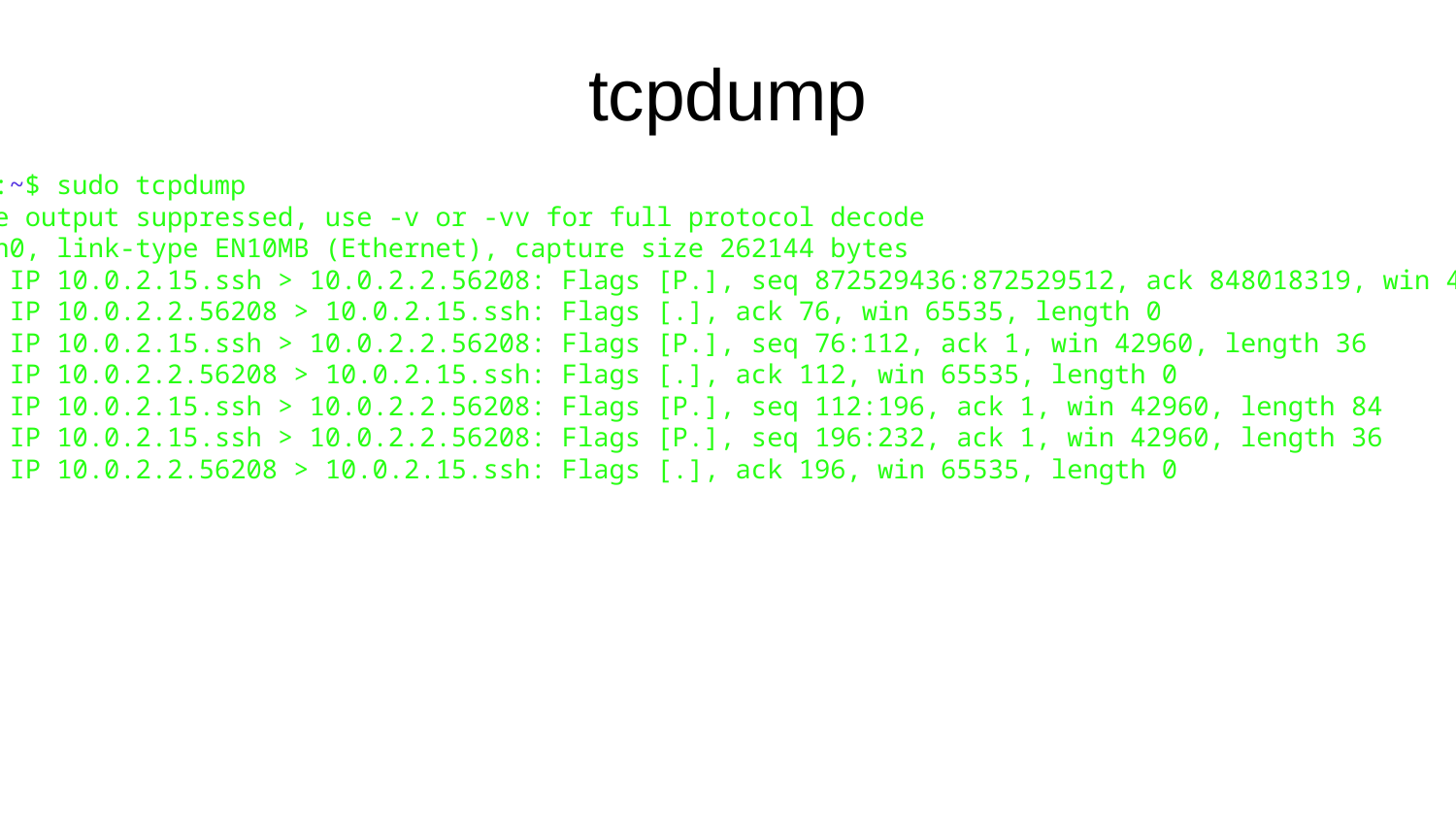

# tcpdump
vagrant@vagrant:~$ sudo tcpdump
tcpdump: verbose output suppressed, use -v or -vv for full protocol decode
listening on eth0, link-type EN10MB (Ethernet), capture size 262144 bytes
18:30:50.787754 IP 10.0.2.15.ssh > 10.0.2.2.56208: Flags [P.], seq 872529436:872529512, ack 848018319, win 42960, length 76
18:30:50.787957 IP 10.0.2.2.56208 > 10.0.2.15.ssh: Flags [.], ack 76, win 65535, length 0
18:30:50.788147 IP 10.0.2.15.ssh > 10.0.2.2.56208: Flags [P.], seq 76:112, ack 1, win 42960, length 36
18:30:50.788253 IP 10.0.2.2.56208 > 10.0.2.15.ssh: Flags [.], ack 112, win 65535, length 0
18:30:50.788523 IP 10.0.2.15.ssh > 10.0.2.2.56208: Flags [P.], seq 112:196, ack 1, win 42960, length 84
18:30:50.788605 IP 10.0.2.15.ssh > 10.0.2.2.56208: Flags [P.], seq 196:232, ack 1, win 42960, length 36
18:30:50.788660 IP 10.0.2.2.56208 > 10.0.2.15.ssh: Flags [.], ack 196, win 65535, length 0